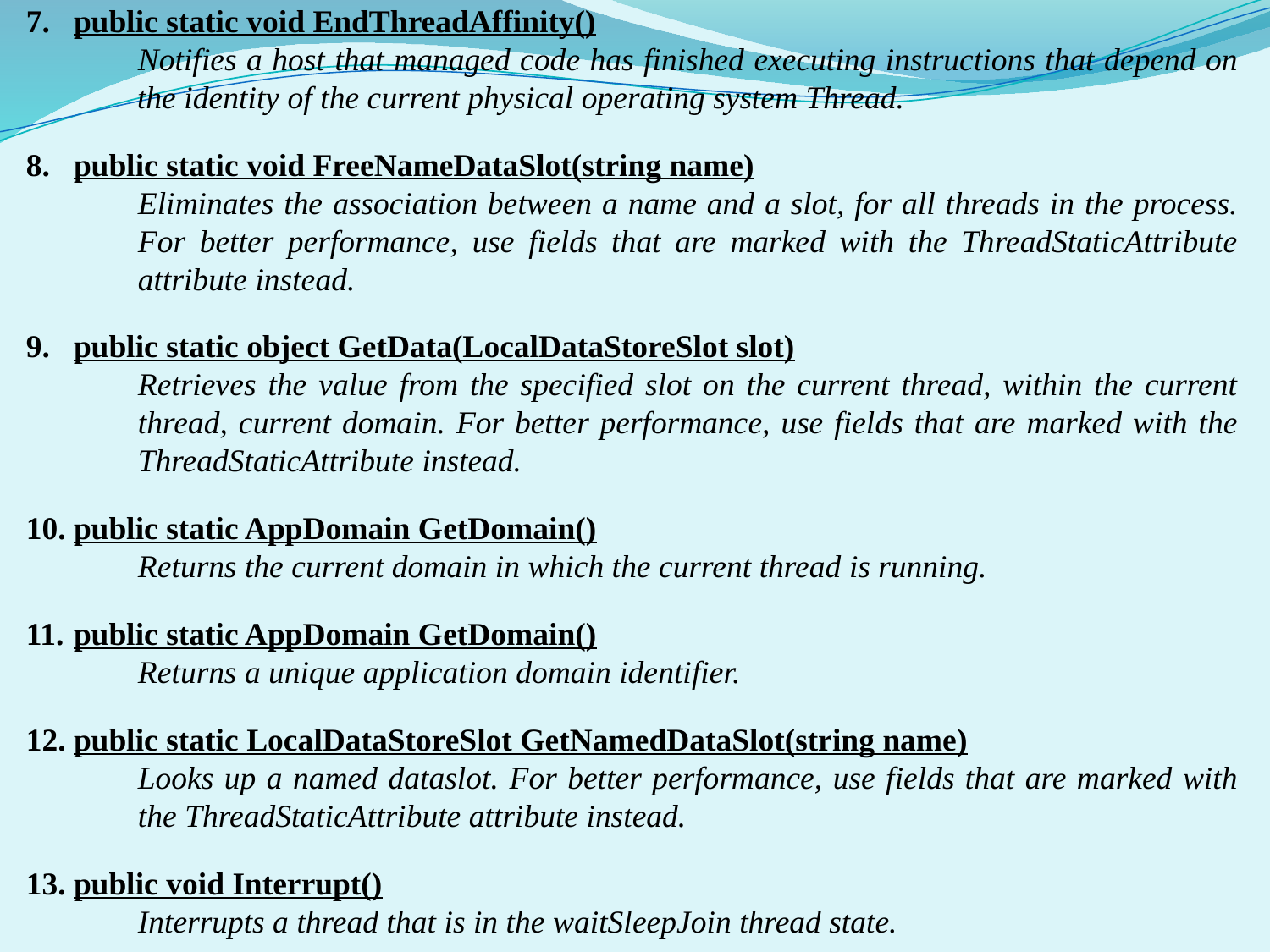

public static void EndThreadAffinity()
Notifies a host that managed code has finished executing instructions that depend on the identity of the current physical operating system Thread.

public static void FreeNameDataSlot(string name)
Eliminates the association between a name and a slot, for all threads in the process. For better performance, use fields that are marked with the ThreadStaticAttribute attribute instead.

public static object GetData(LocalDataStoreSlot slot)
Retrieves the value from the specified slot on the current thread, within the current thread, current domain. For better performance, use fields that are marked with the ThreadStaticAttribute instead.

public static AppDomain GetDomain()
Returns the current domain in which the current thread is running.

public static AppDomain GetDomain()
Returns a unique application domain identifier.

public static LocalDataStoreSlot GetNamedDataSlot(string name)
Looks up a named dataslot. For better performance, use fields that are marked with the ThreadStaticAttribute attribute instead.

public void Interrupt()
Interrupts a thread that is in the waitSleepJoin thread state.